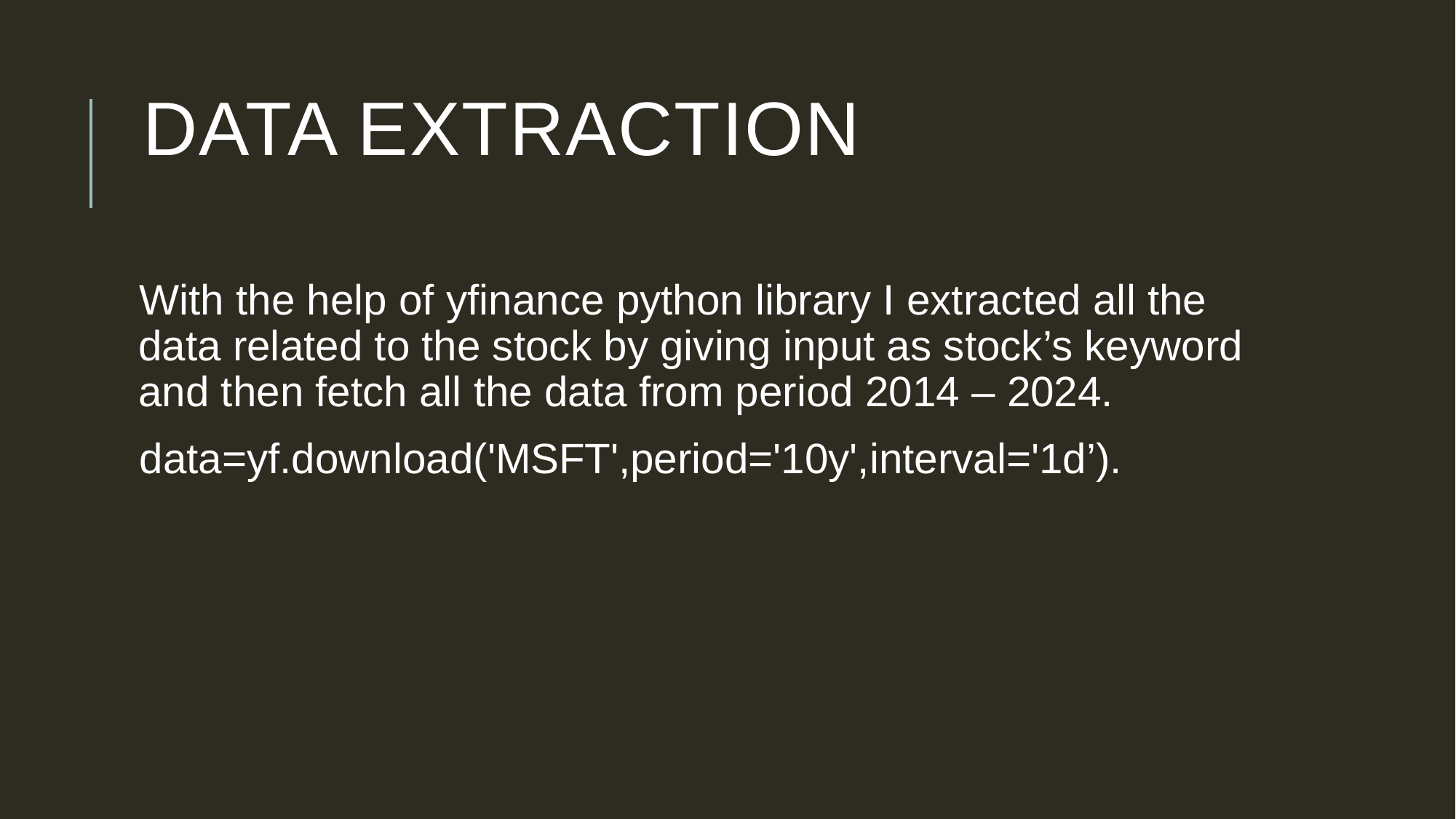

# DATA EXTRACTION
With the help of yfinance python library I extracted all the data related to the stock by giving input as stock’s keyword and then fetch all the data from period 2014 – 2024.
data=yf.download('MSFT',period='10y',interval='1d’).